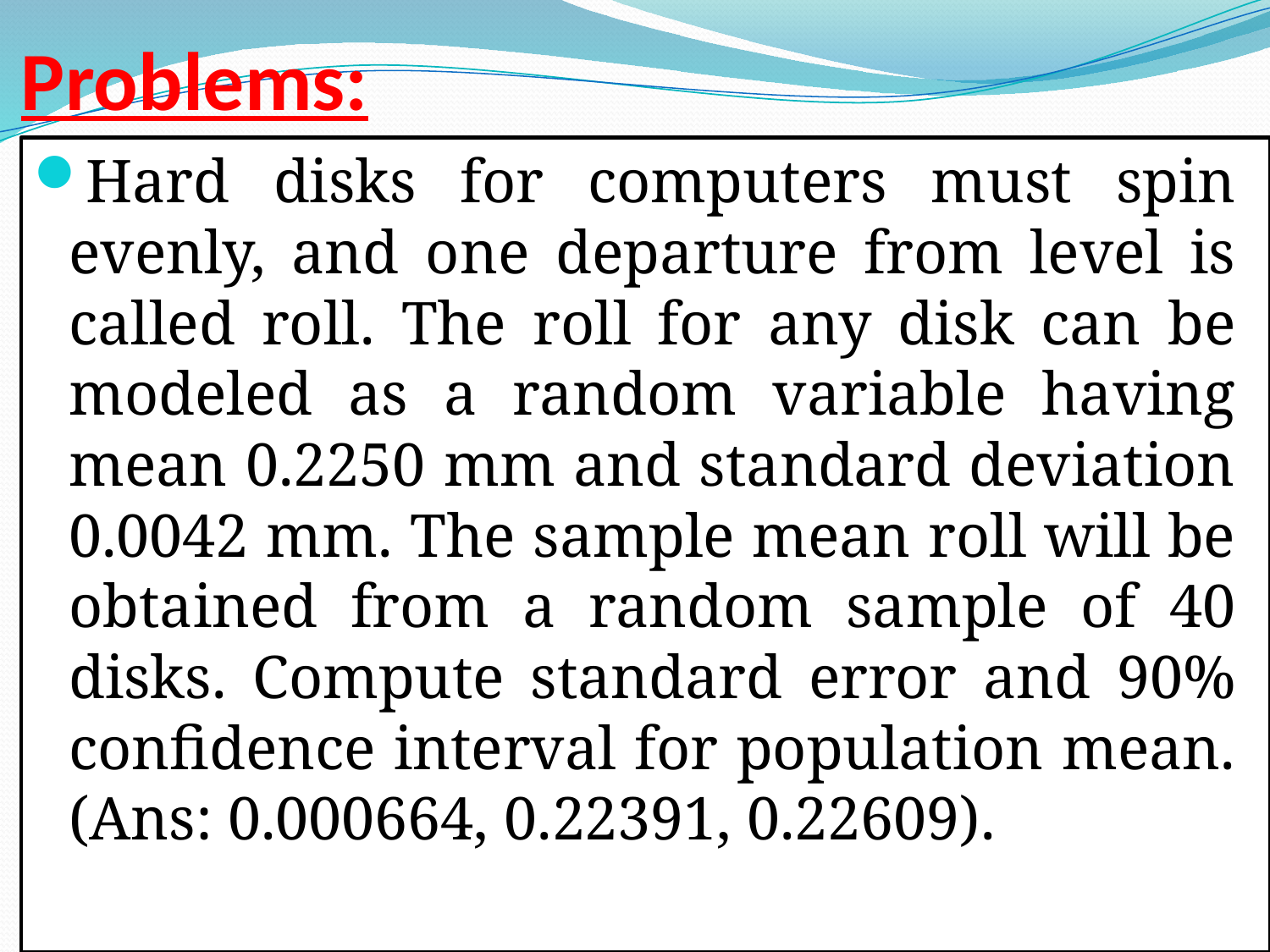

# Problems:

Hard disks for computers must spin evenly, and one departure from level is called roll. The roll for any disk can be modeled as a random variable having mean 0.2250 mm and standard deviation 0.0042 mm. The sample mean roll will be obtained from a random sample of 40 disks. Compute standard error and 90% confidence interval for population mean. (Ans: 0.000664, 0.22391, 0.22609).
27